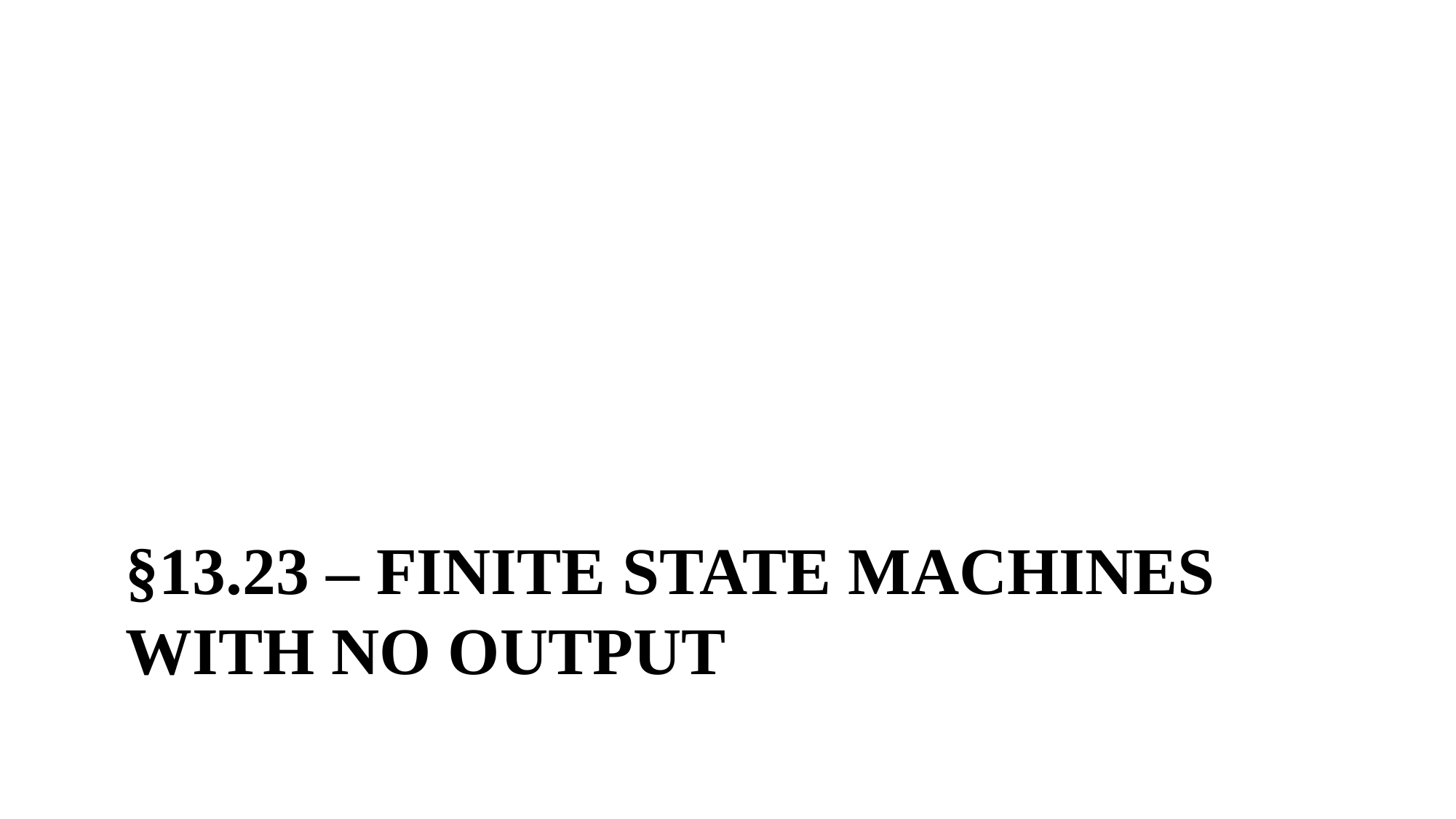

# §13.23 – Finite State Machines with NO Output